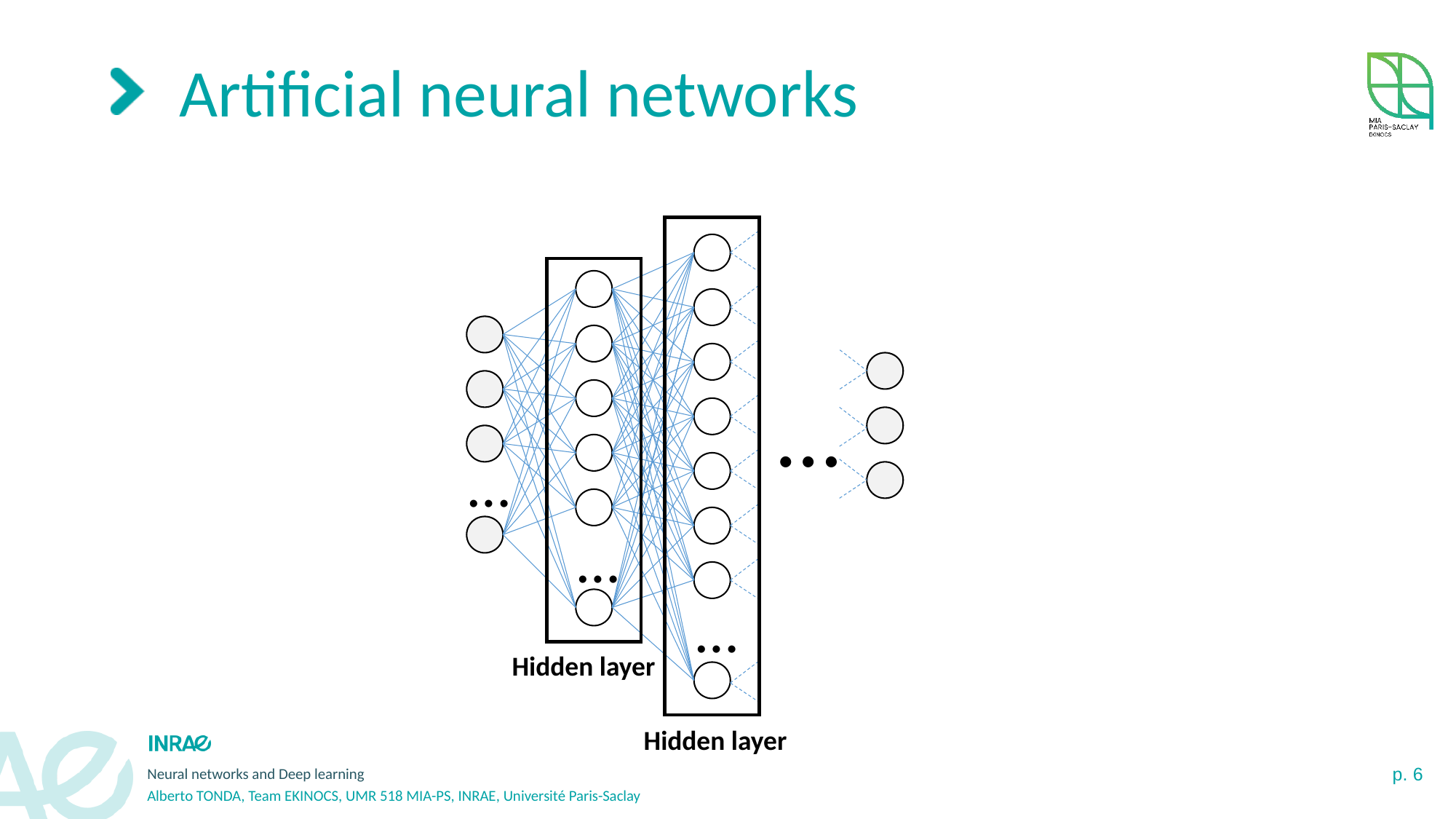

# Artificial neural networks

…

…

…

…

Hidden layer
Hidden layer